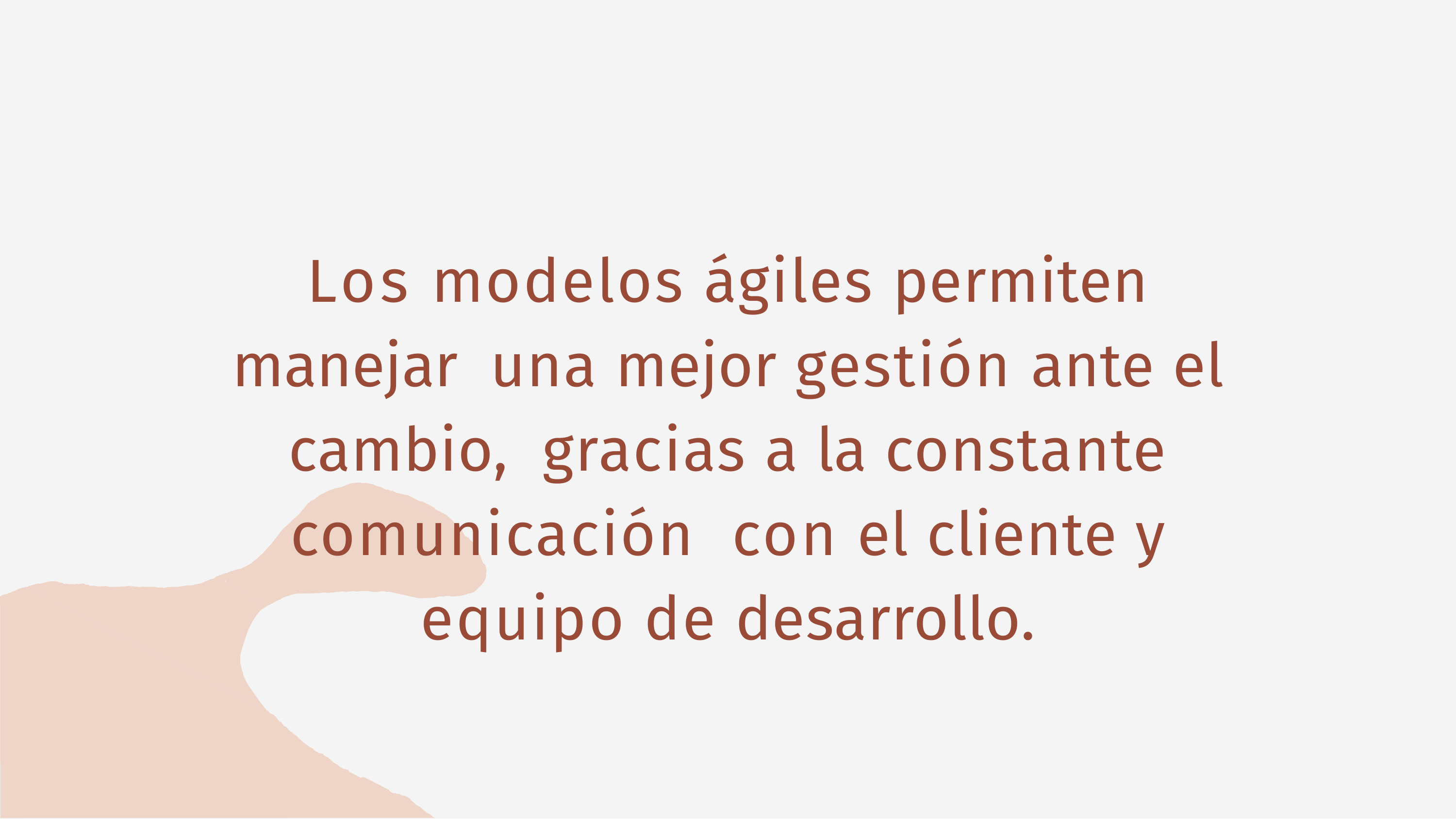

Los modelos ágiles permiten manejar  una mejor gestión ante el cambio,  gracias a la constante comunicación  con el cliente y equipo de desarrollo.